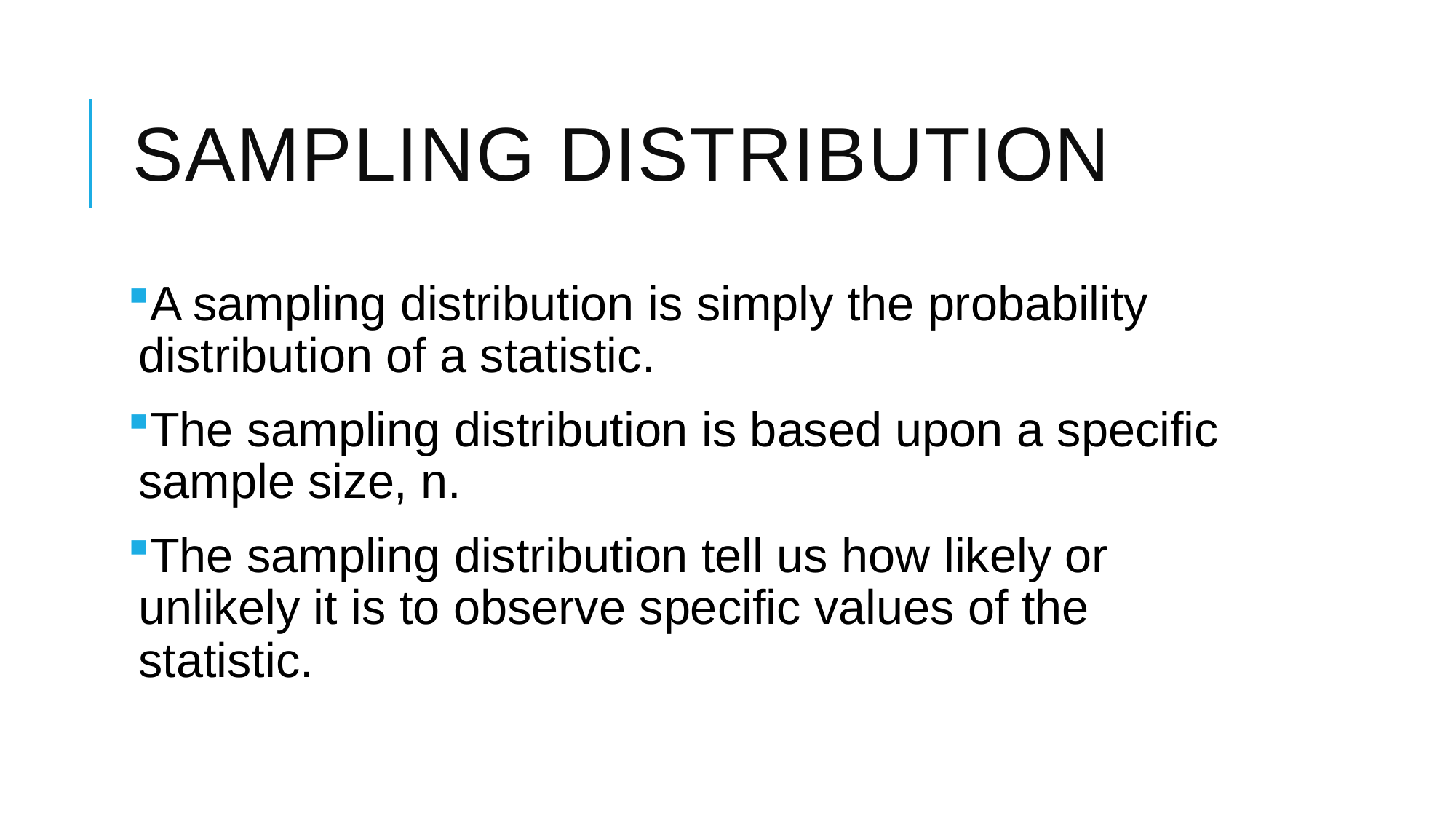

# Sampling Distribution
A sampling distribution is simply the probability distribution of a statistic.
The sampling distribution is based upon a specific sample size, n.
The sampling distribution tell us how likely or unlikely it is to observe specific values of the statistic.